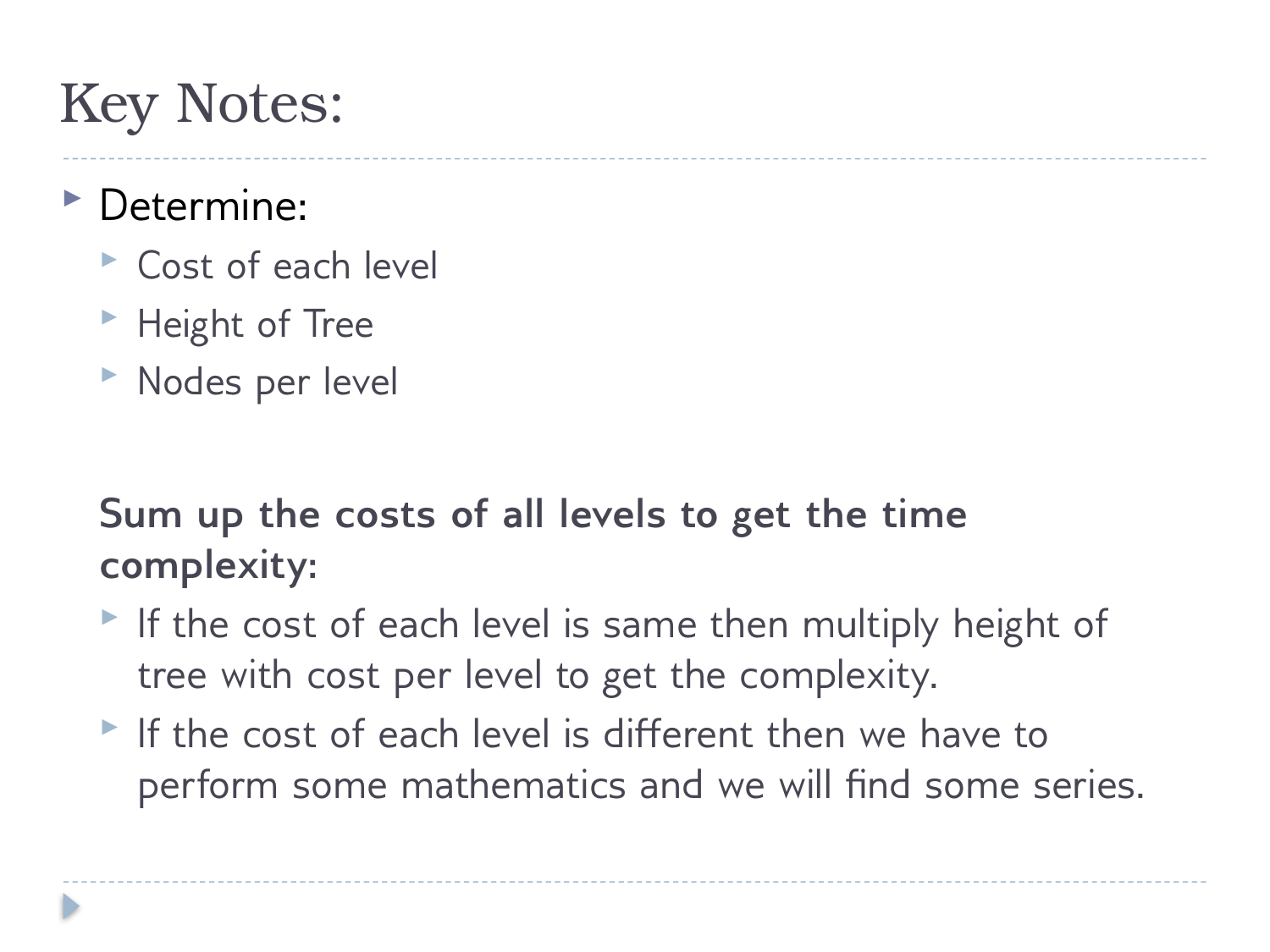

# Key Notes:
Determine:
Cost of each level
Height of Tree
Nodes per level

Sum up the costs of all levels to get the time complexity:
If the cost of each level is same then multiply height of tree with cost per level to get the complexity.
If the cost of each level is different then we have to perform some mathematics and we will find some series.